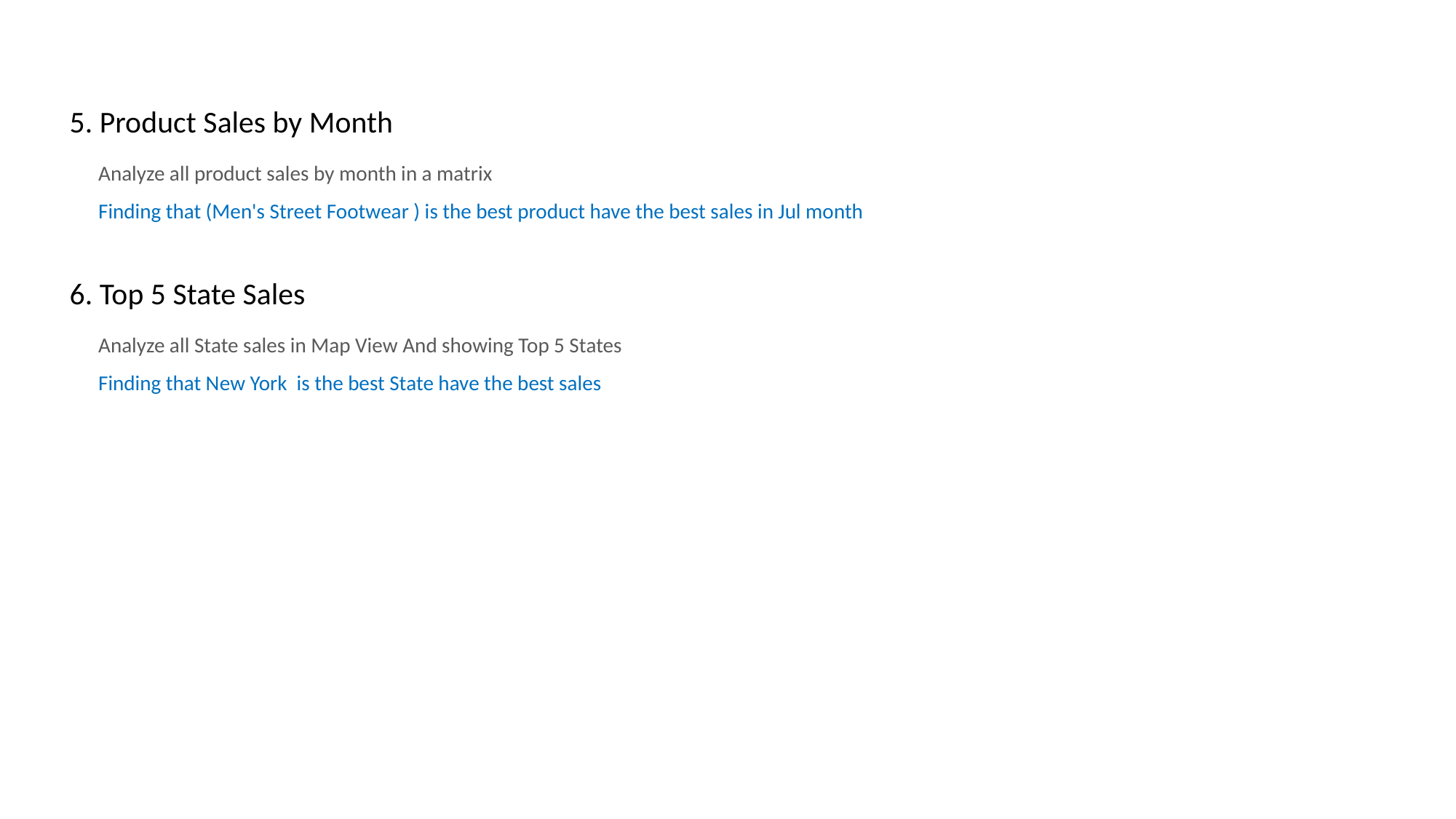

5. Product Sales by Month
Analyze all product sales by month in a matrix
Finding that (Men's Street Footwear ) is the best product have the best sales in Jul month

6. Top 5 State Sales
Analyze all State sales in Map View And showing Top 5 States
Finding that New York  is the best State have the best sales